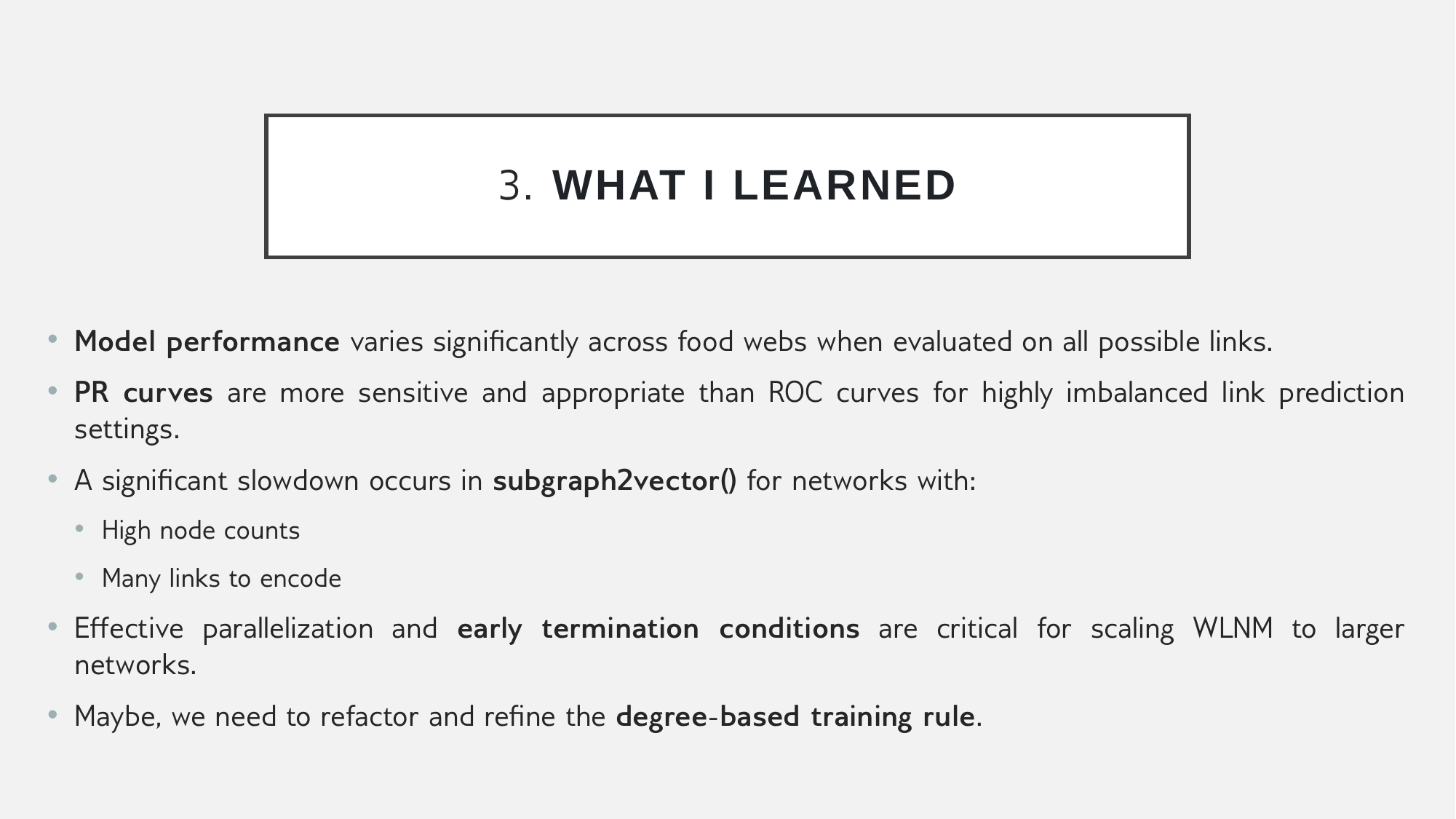

# 3. What I learned
Model performance varies significantly across food webs when evaluated on all possible links.
PR curves are more sensitive and appropriate than ROC curves for highly imbalanced link prediction settings.
A significant slowdown occurs in subgraph2vector() for networks with:
High node counts
Many links to encode
Effective parallelization and early termination conditions are critical for scaling WLNM to larger networks.
Maybe, we need to refactor and refine the degree-based training rule.